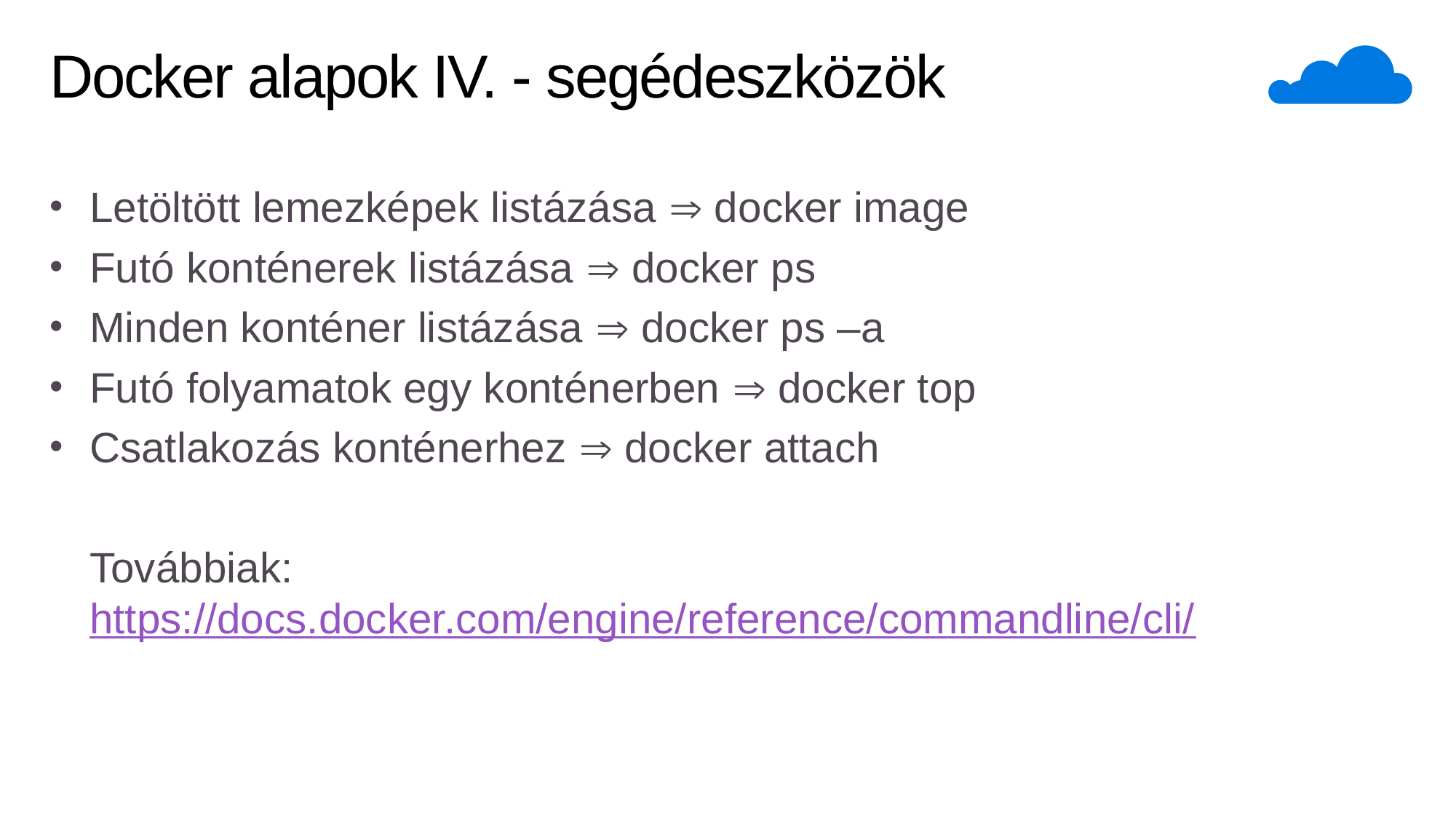

# Docker alapok IV. - segédeszközök
Letöltött lemezképek listázása ⇒ docker image
Futó konténerek listázása ⇒ docker ps
Minden konténer listázása ⇒ docker ps –a
Futó folyamatok egy konténerben ⇒ docker top
Csatlakozás konténerhez ⇒ docker attach

Továbbiak: https://docs.docker.com/engine/reference/commandline/cli/